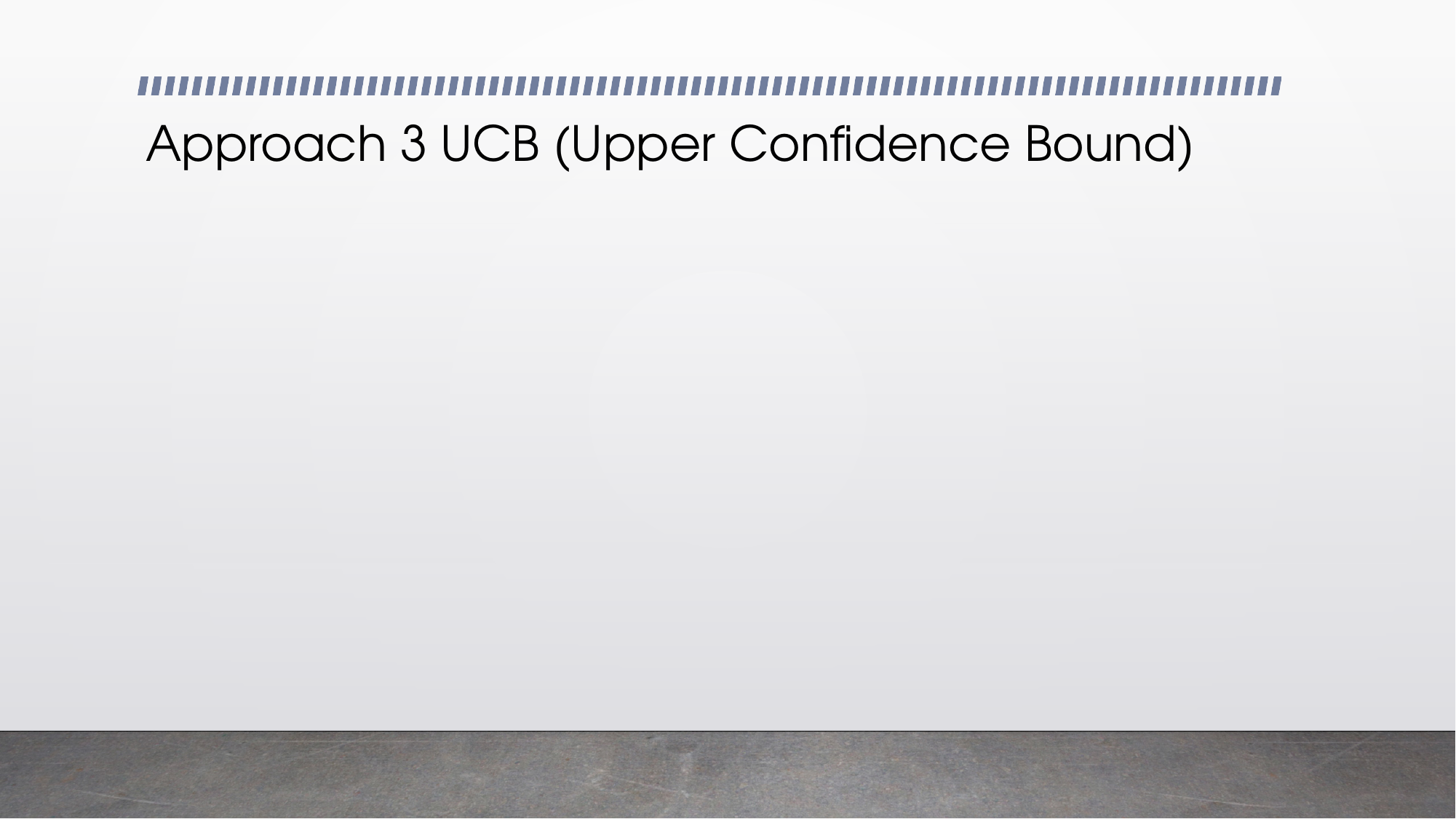

# Approach 3 UCB (Upper Confidence Bound)